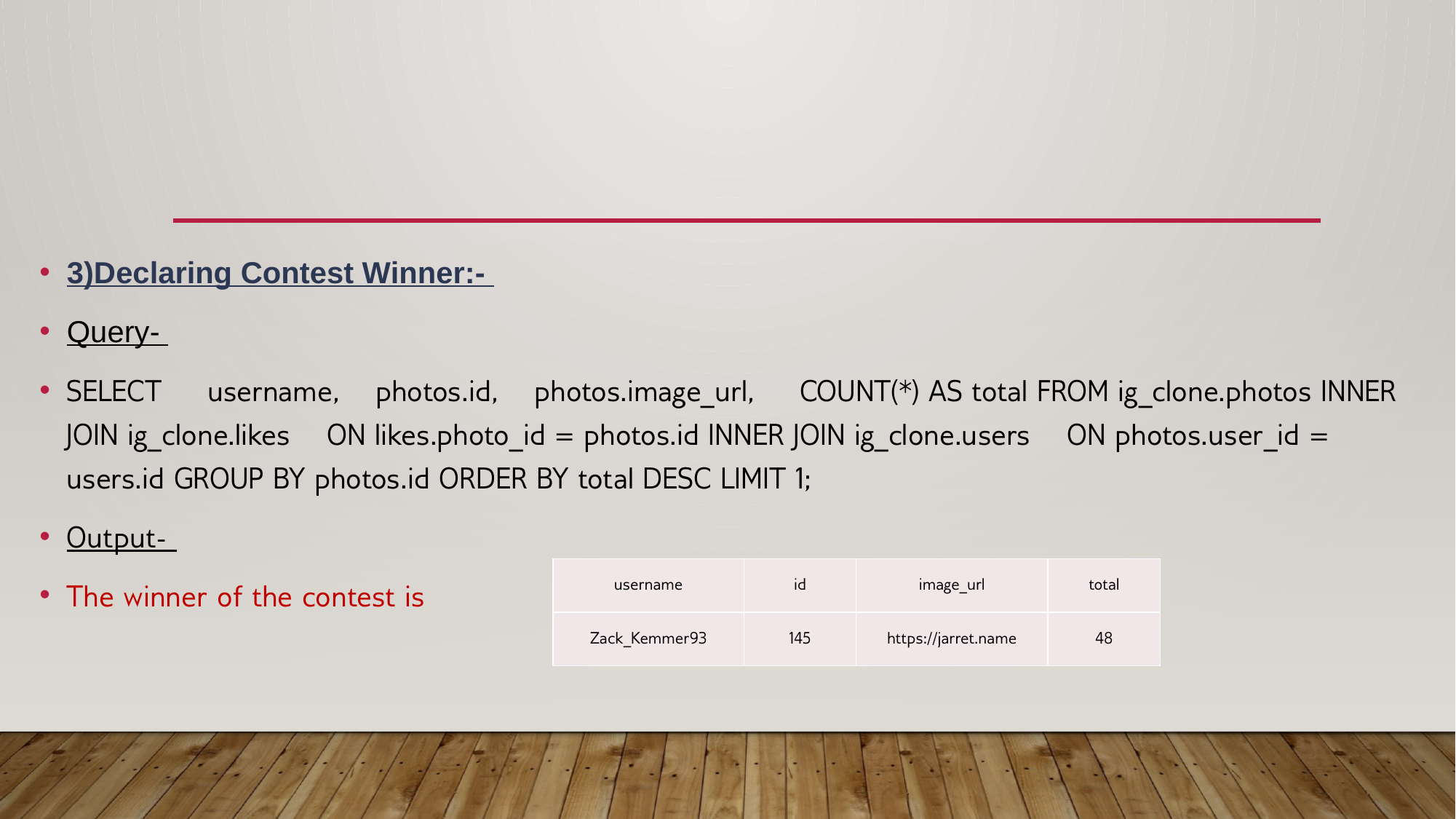

#
3)Declaring Contest Winner:-
Query-
SELECT     username,    photos.id,    photos.image_url,     COUNT(*) AS total FROM ig_clone.photos INNER JOIN ig_clone.likes    ON likes.photo_id = photos.id INNER JOIN ig_clone.users    ON photos.user_id = users.id GROUP BY photos.id ORDER BY total DESC LIMIT 1;
Output-
The winner of the contest is
| username | id | image\_url | total |
| --- | --- | --- | --- |
| Zack\_Kemmer93 | 145 | https://jarret.name | 48 |